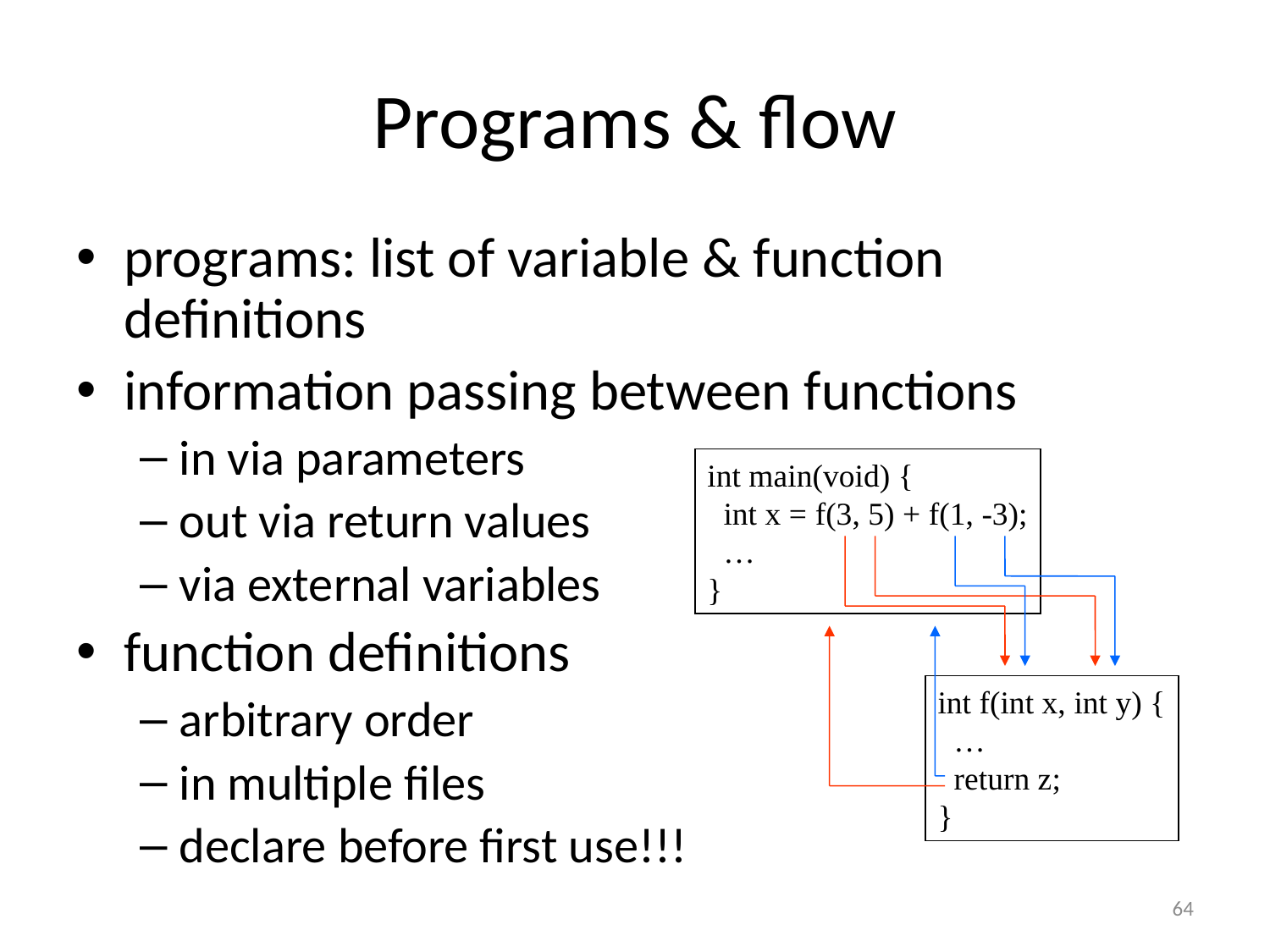

# Programs & flow
programs: list of variable & function definitions
information passing between functions
in via parameters
out via return values
via external variables
function definitions
arbitrary order
in multiple files
declare before first use!!!
int main(void) {
  int x = f(3, 5) + f(1, -3);
  …
}
int f(int x, int y) {
  …
  return z;
}

64